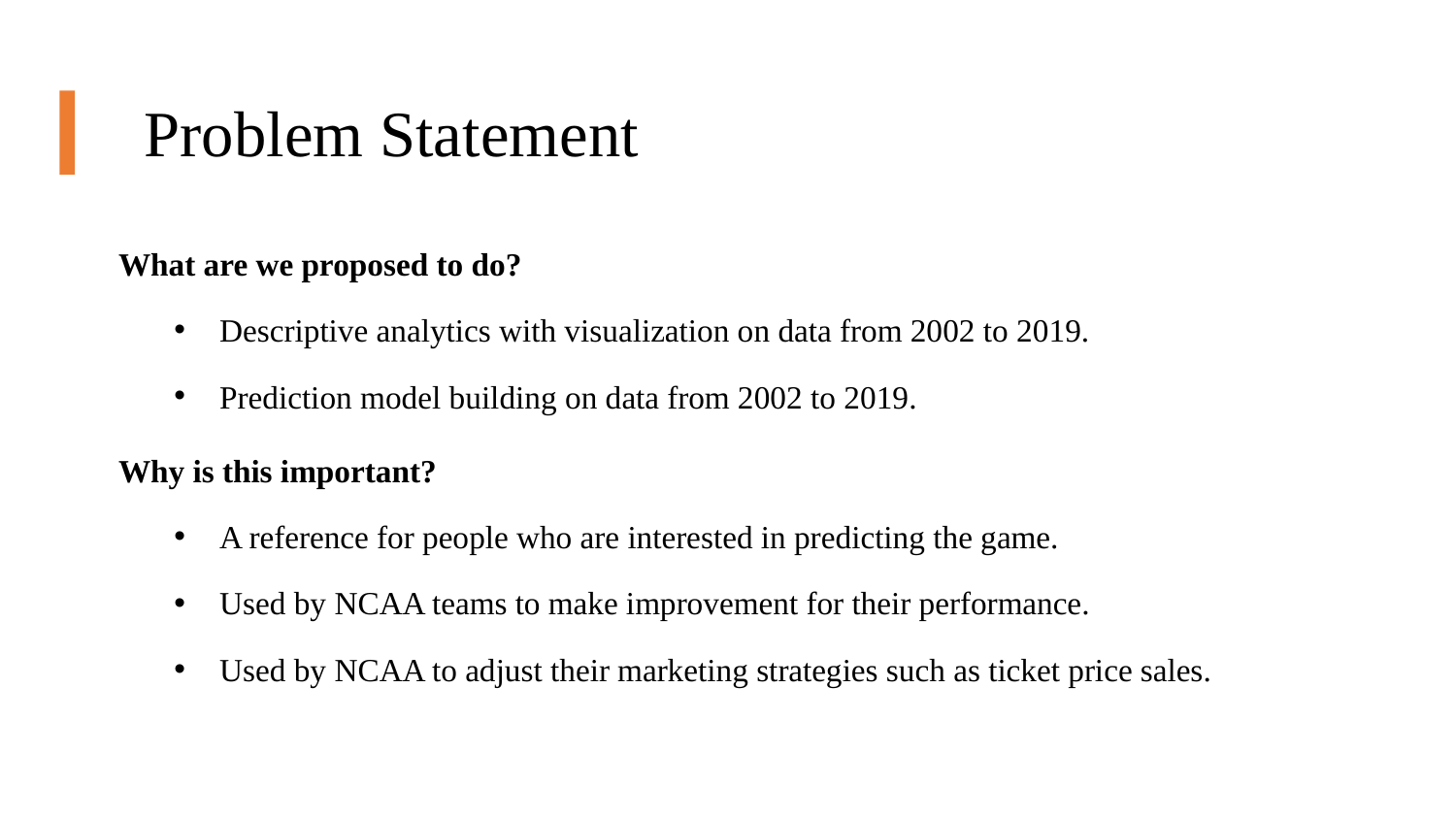

# Problem Statement

What are we proposed to do?
Descriptive analytics with visualization on data from 2002 to 2019.
Prediction model building on data from 2002 to 2019.
Why is this important?
A reference for people who are interested in predicting the game.
Used by NCAA teams to make improvement for their performance.
Used by NCAA to adjust their marketing strategies such as ticket price sales.